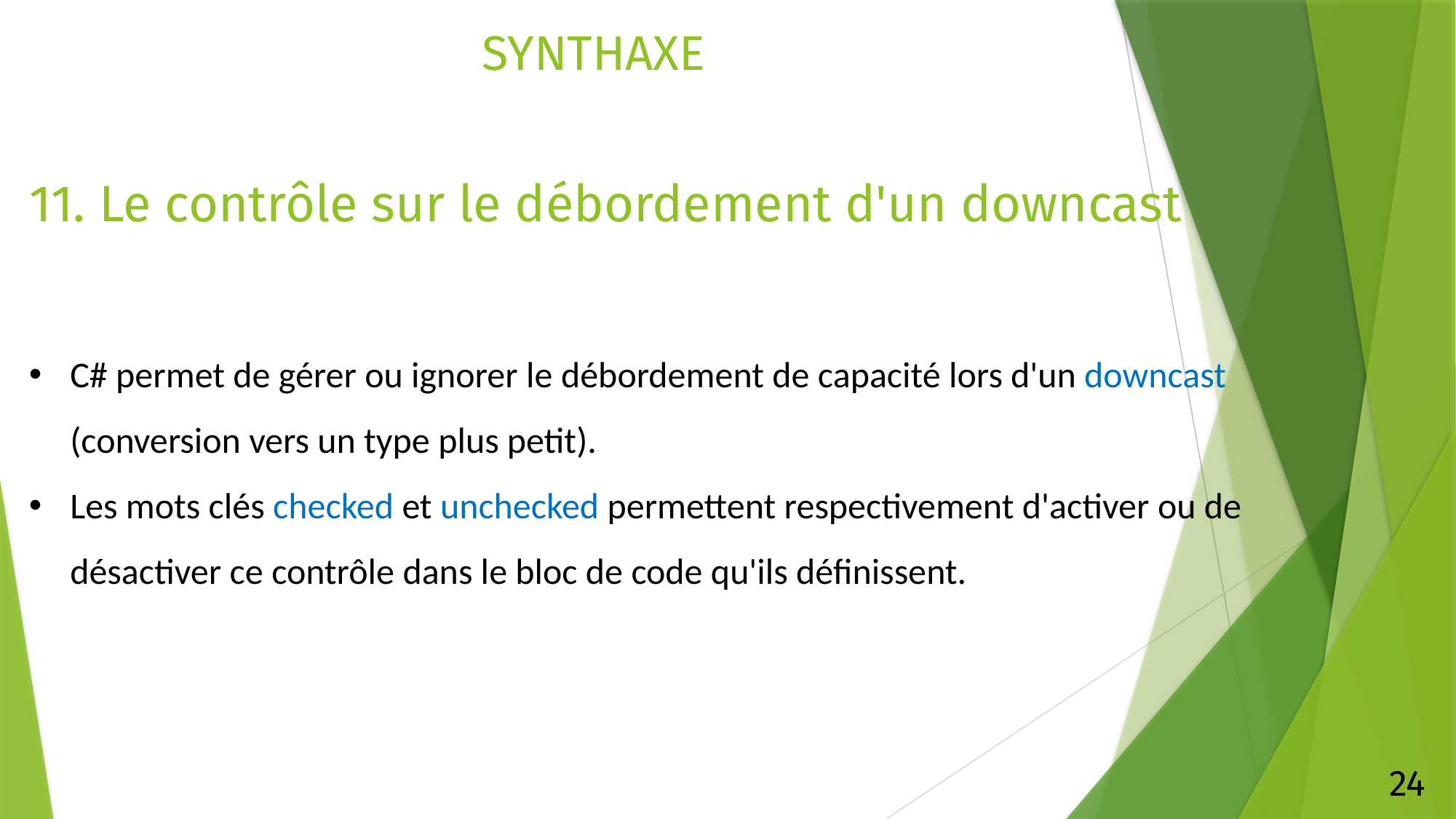

SYNTHAXE
# 11. Le contrôle sur le débordement d'un downcast

C# permet de gérer ou ignorer le débordement de capacité lors d'un downcast (conversion vers un type plus petit).
Les mots clés checked et unchecked permettent respectivement d'activer ou de désactiver ce contrôle dans le bloc de code qu'ils définissent.
24